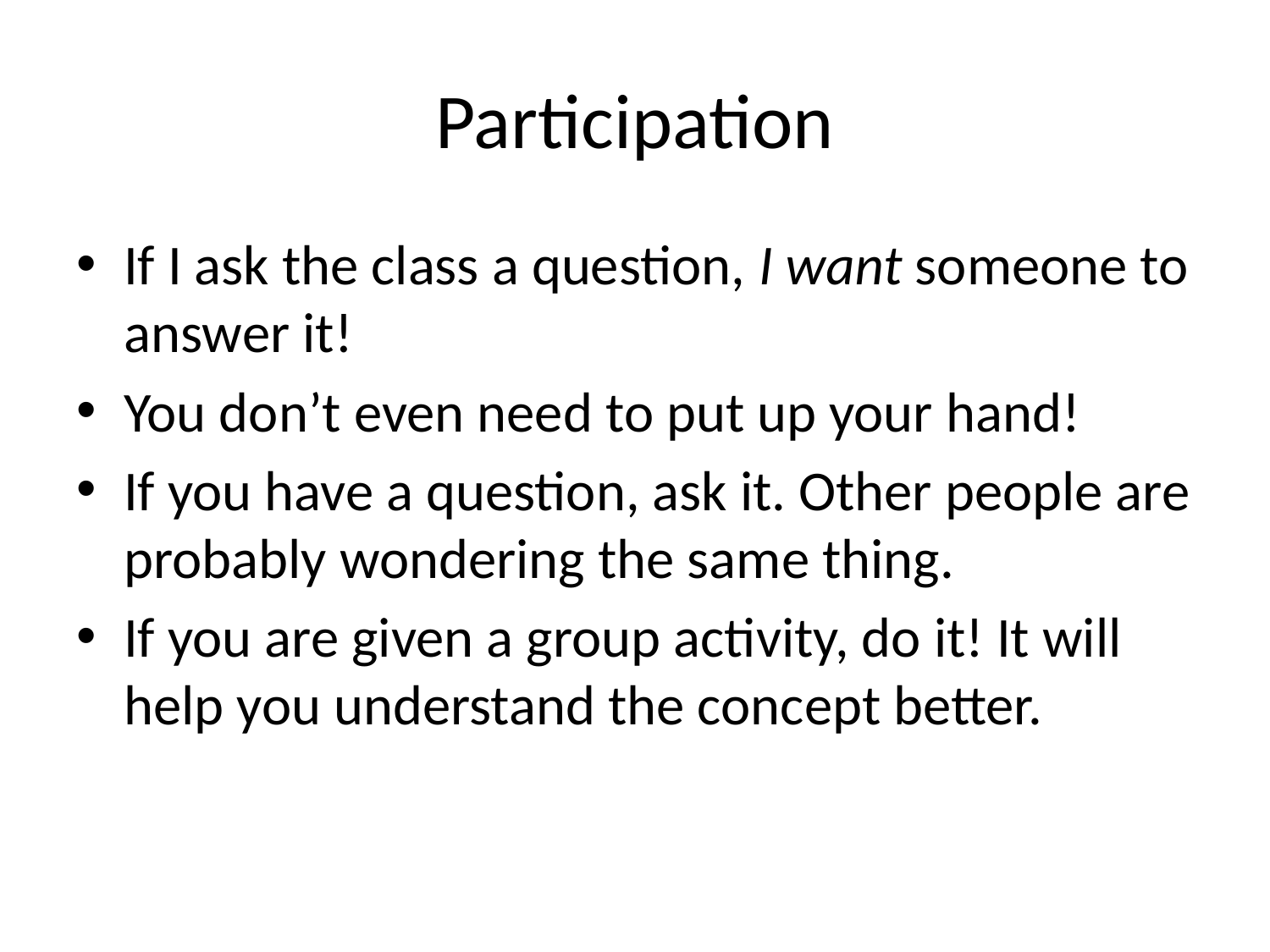

# Participation
If I ask the class a question, I want someone to answer it!
You don’t even need to put up your hand!
If you have a question, ask it. Other people are probably wondering the same thing.
If you are given a group activity, do it! It will help you understand the concept better.